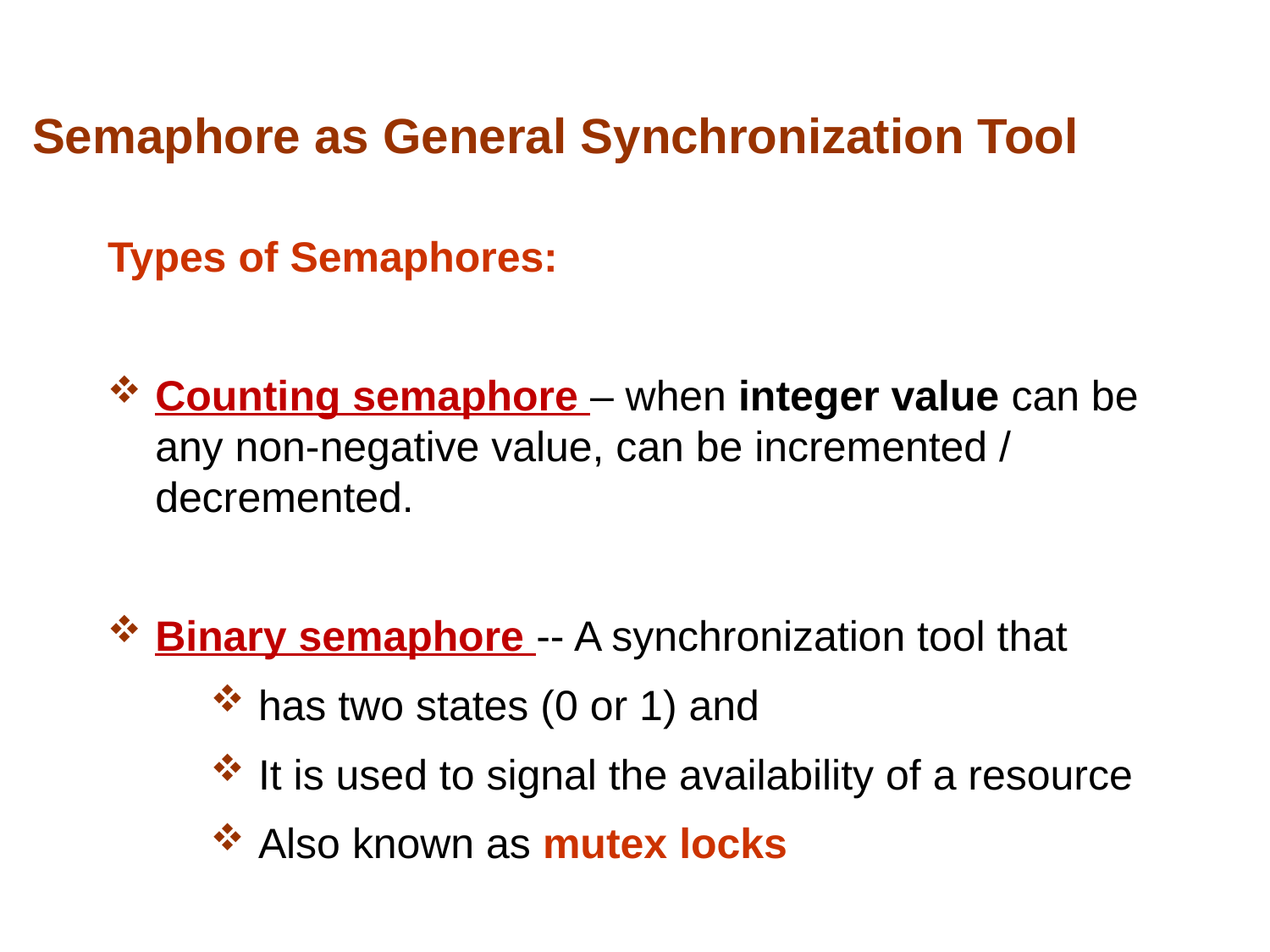

Semaphore as General Synchronization Tool
Types of Semaphores:

Counting semaphore – when integer value can be any non-negative value, can be incremented / decremented.

Binary semaphore -- A synchronization tool that
has two states (0 or 1) and
It is used to signal the availability of a resource
Also known as mutex locks